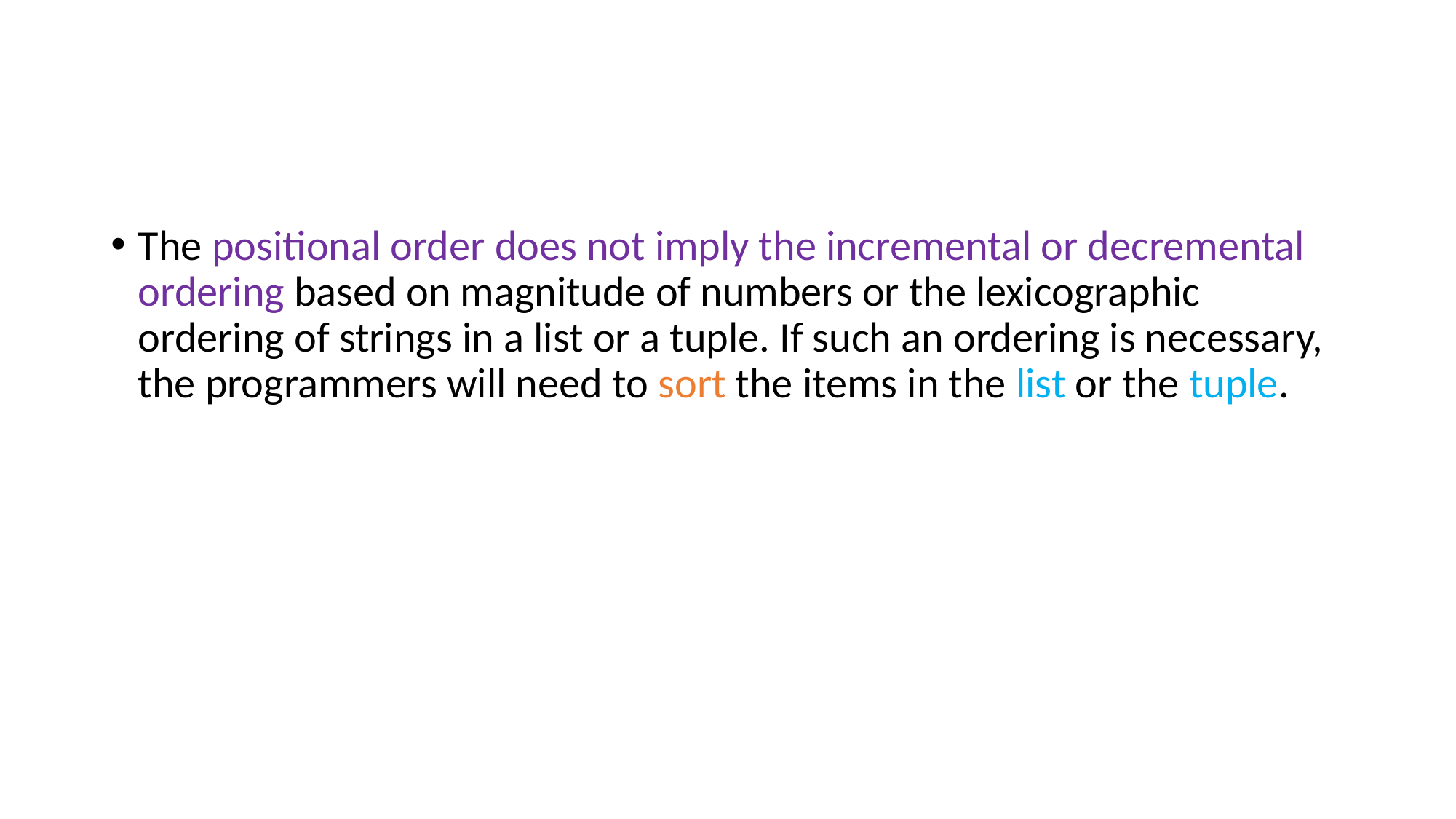

#
The positional order does not imply the incremental or decremental ordering based on magnitude of numbers or the lexicographic ordering of strings in a list or a tuple. If such an ordering is necessary, the programmers will need to sort the items in the list or the tuple.